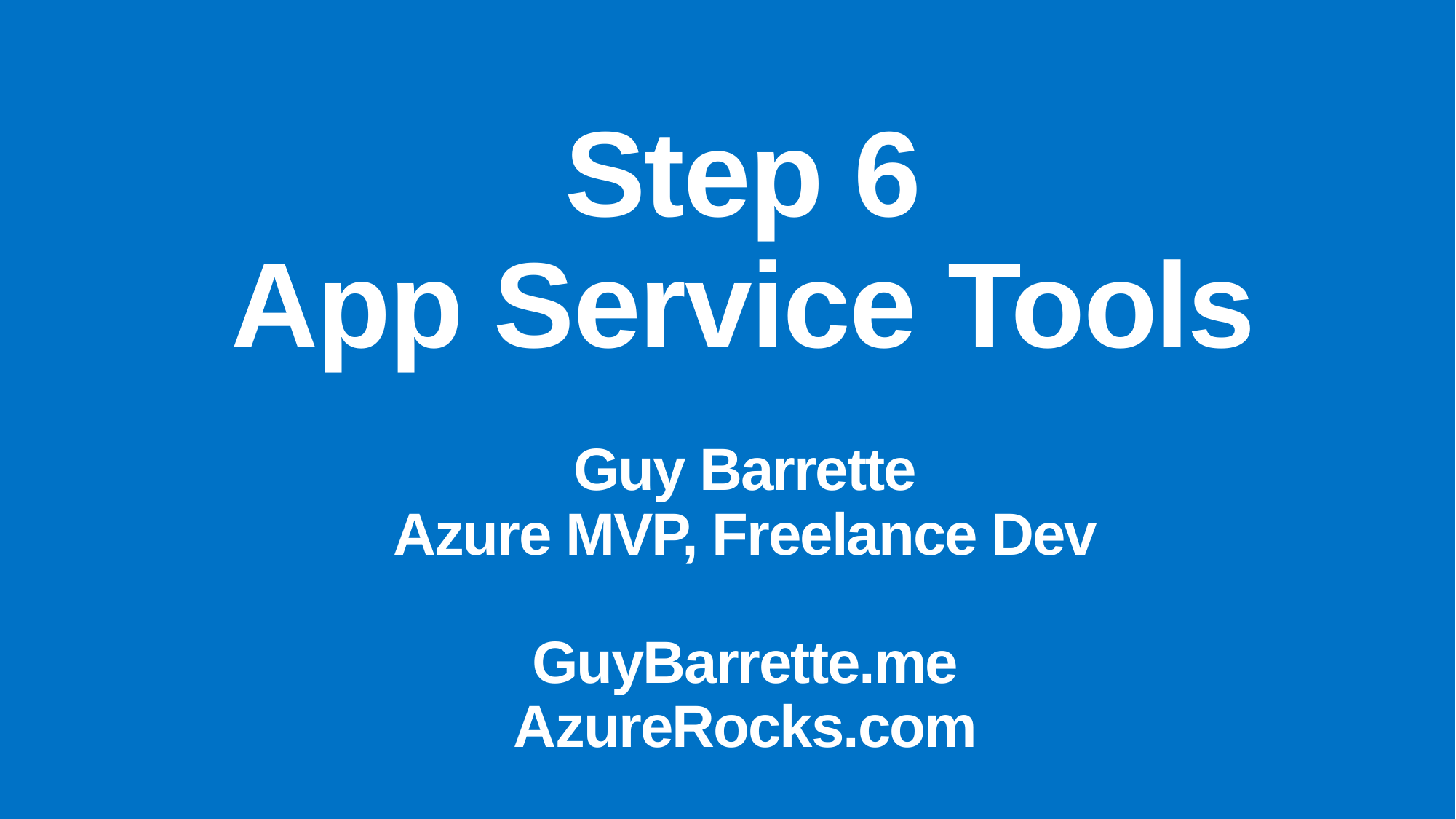

# Step 6 App Service Tools
Guy Barrette
Azure MVP, Freelance Dev

GuyBarrette.me
AzureRocks.com